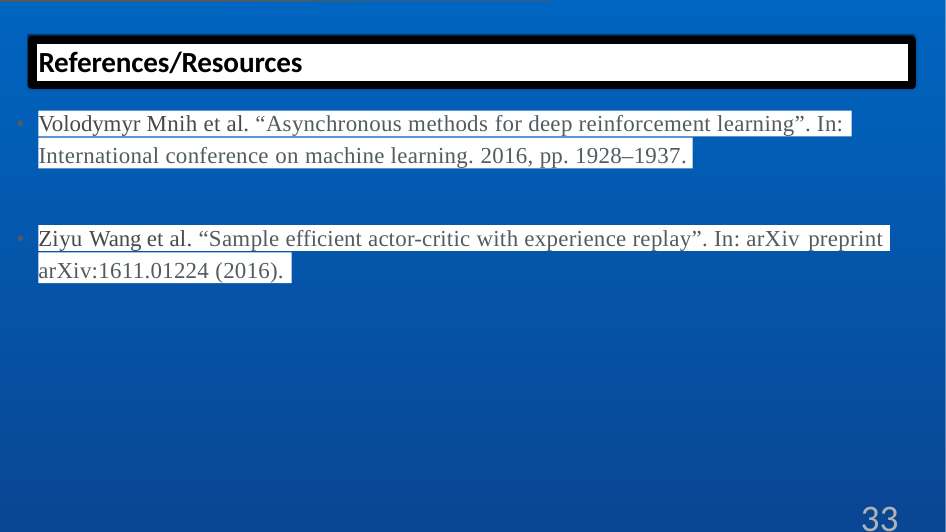

# References/Resources
•
Volodymyr Mnih et al. “Asynchronous methods for deep reinforcement learning”. In:
International conference on machine learning. 2016, pp. 1928–1937.
•
Ziyu Wang et al. “Sample efficient actor-critic with experience replay”. In: arXiv preprint
arXiv:1611.01224 (2016).

33